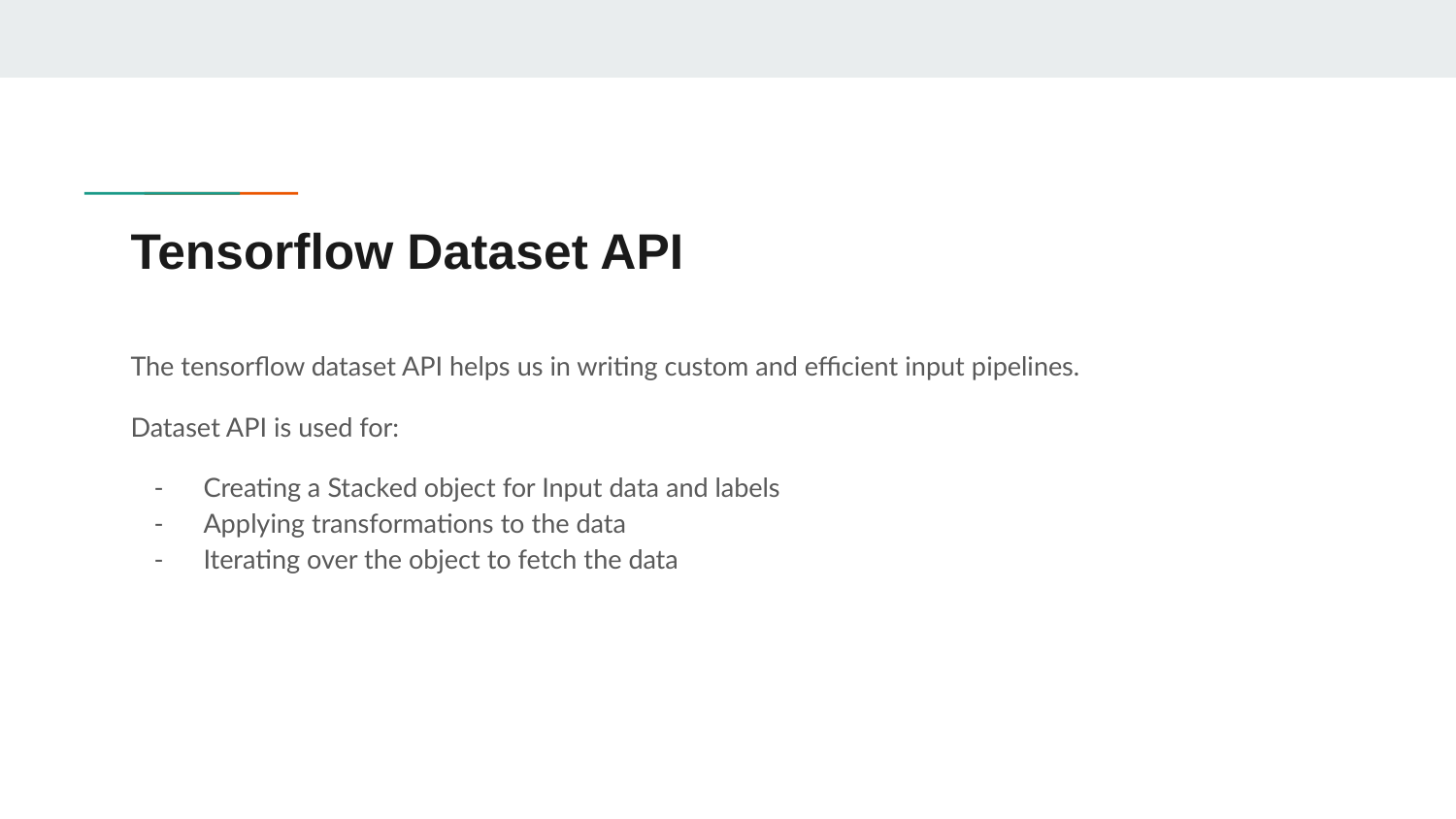

# Tensorflow Dataset API
The tensorflow dataset API helps us in writing custom and efficient input pipelines.
Dataset API is used for:
Creating a Stacked object for Input data and labels
Applying transformations to the data
Iterating over the object to fetch the data